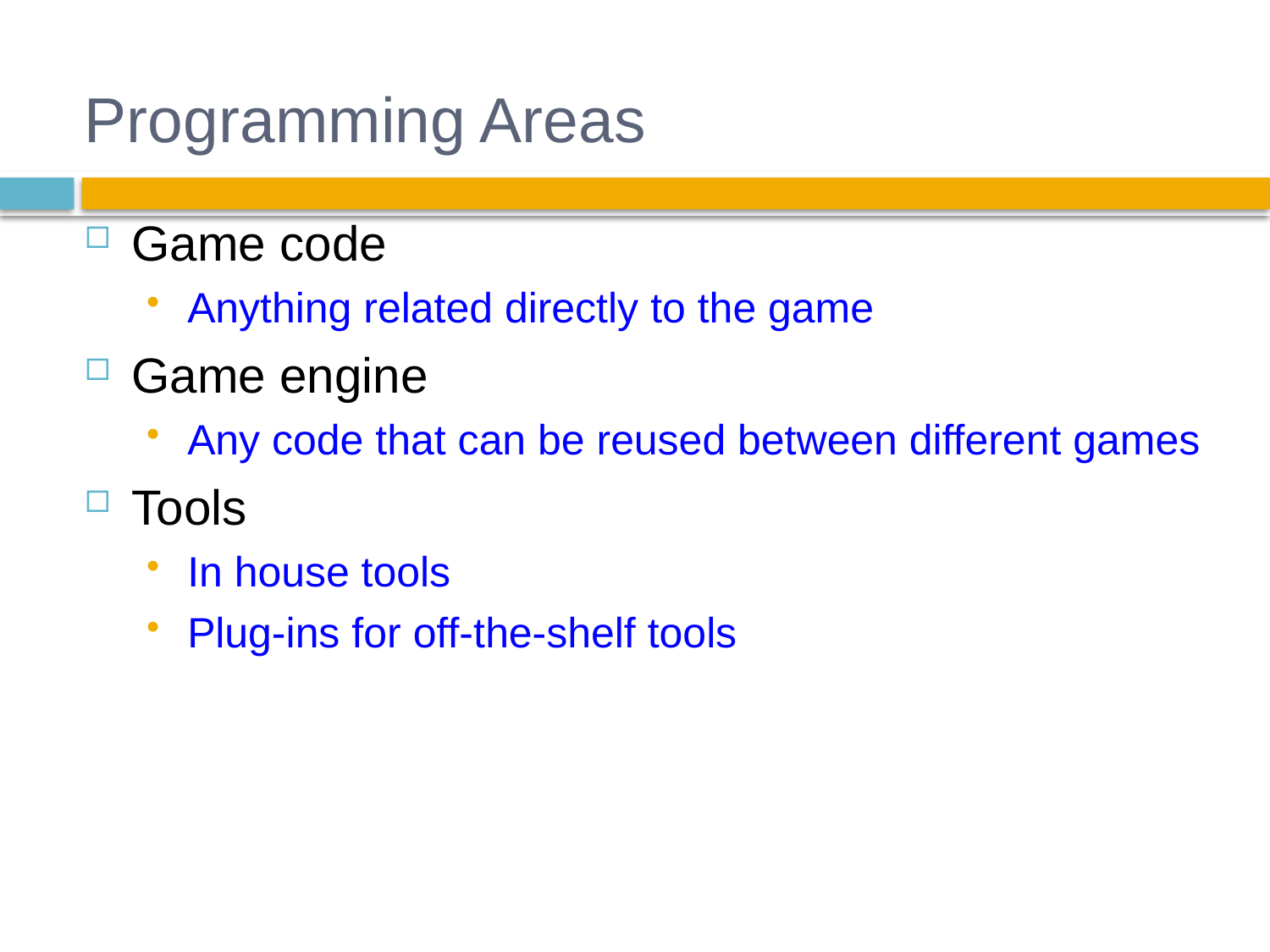

# Programming Areas
Game code
Anything related directly to the game
Game engine
Any code that can be reused between different games
Tools
In house tools
Plug-ins for off-the-shelf tools